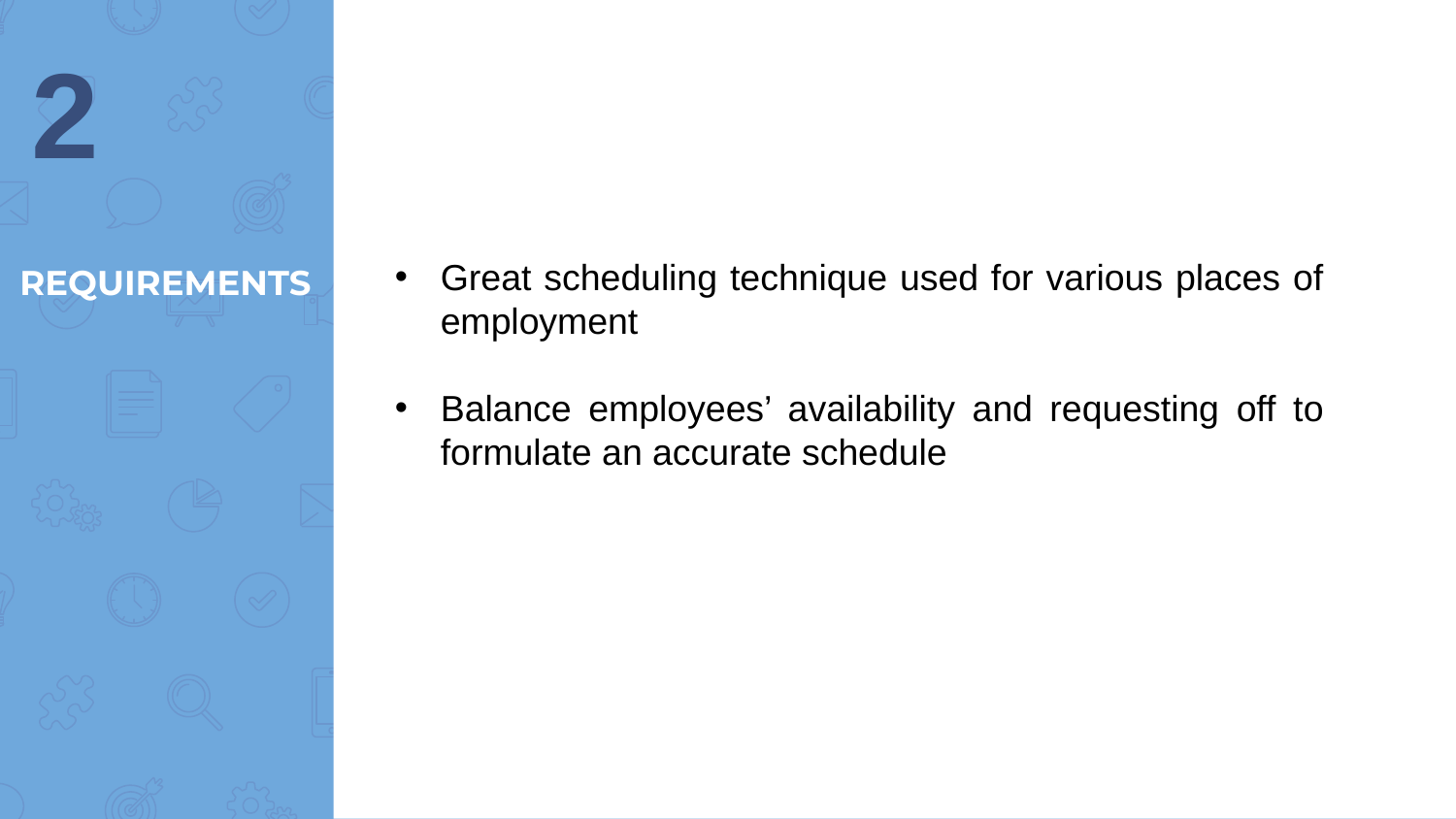

2
# REQUIREMENTS
Great scheduling technique used for various places of employment

Balance employees’ availability and requesting off to formulate an accurate schedule